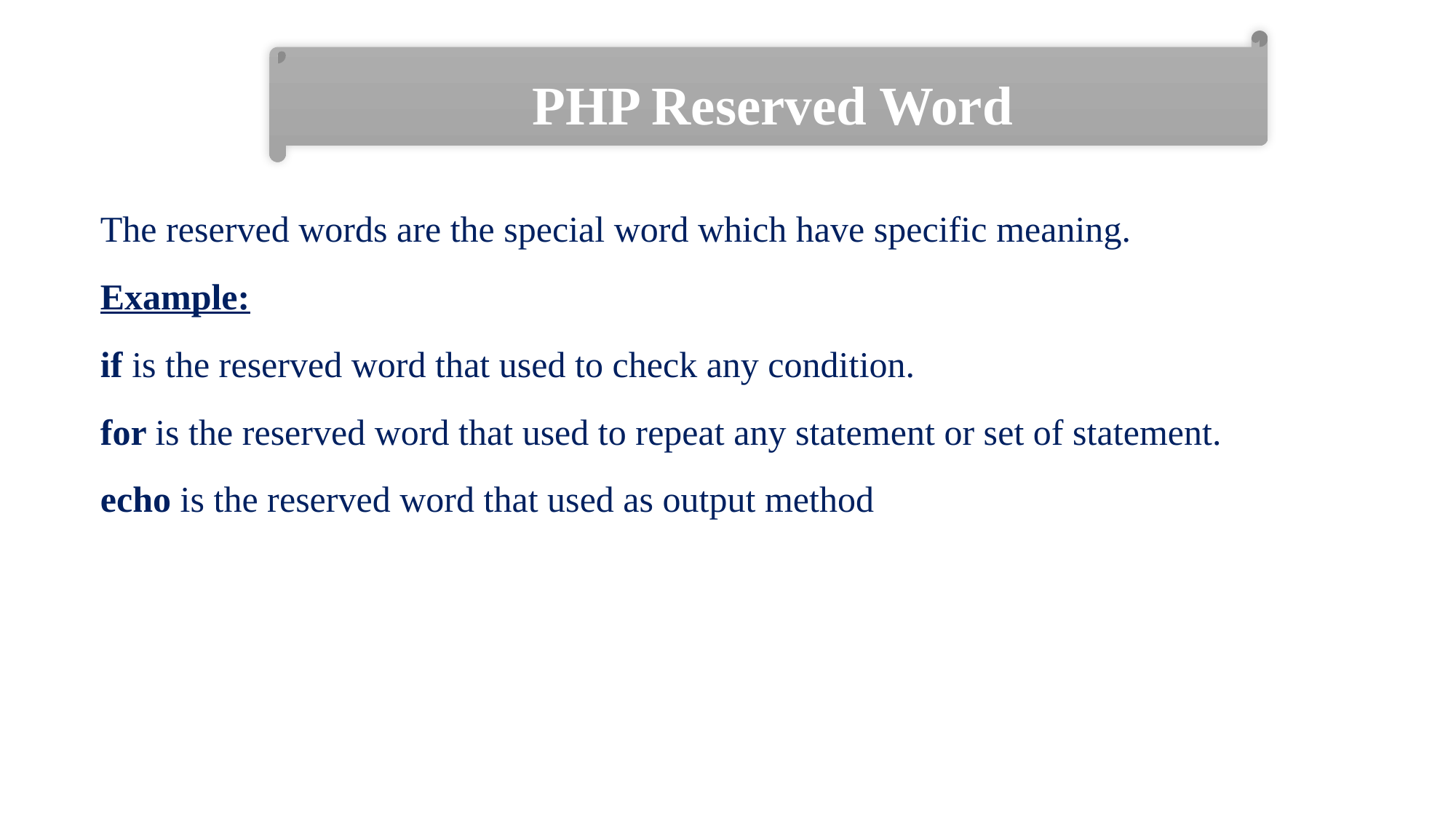

PHP Reserved Word
The reserved words are the special word which have specific meaning.
Example:
if is the reserved word that used to check any condition.
for is the reserved word that used to repeat any statement or set of statement.
echo is the reserved word that used as output method